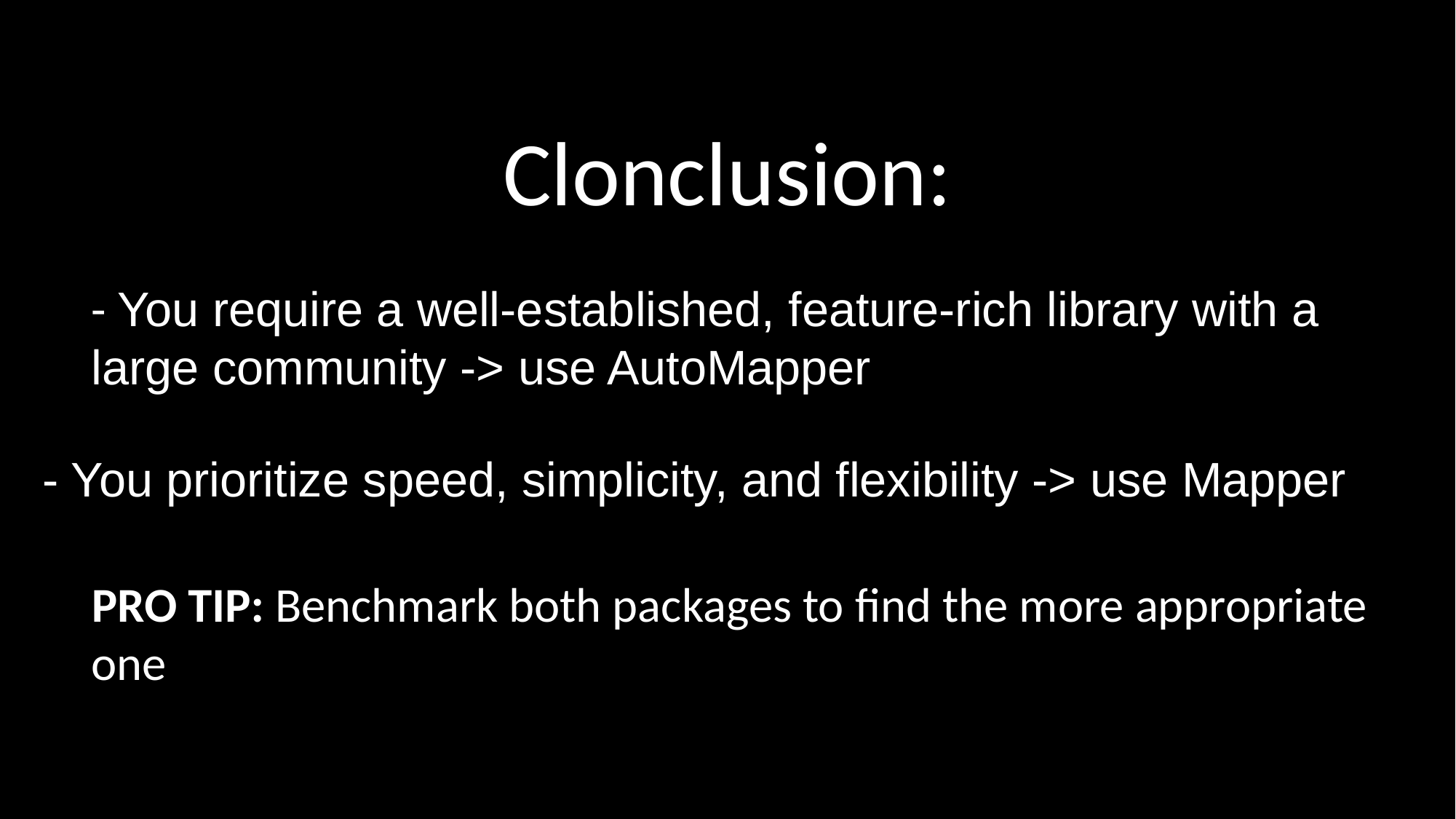

Clonclusion:
- You require a well-established, feature-rich library with a large community -> use AutoMapper
- You prioritize speed, simplicity, and flexibility -> use Mapper
PRO TIP: Benchmark both packages to find the more appropriate one